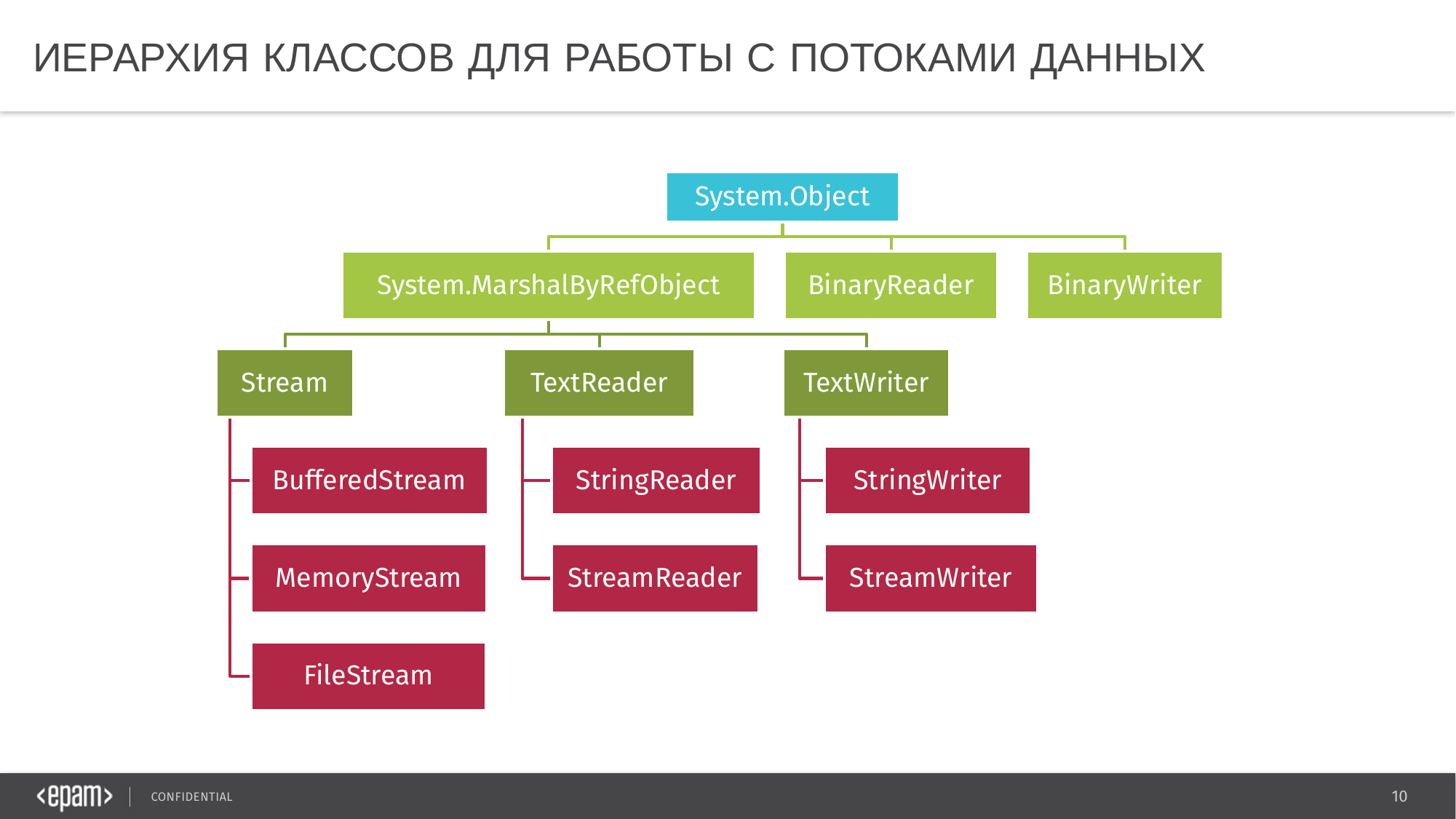

# Иерархия классов для работы с потоками данных
System.Object
System.MarshalByRefObject
Stream
BufferedStream
MemoryStream
FileStream
TextReader
StringReader
StreamReader
TextWriter
StringWriter
StreamWriter
BinaryReader
BinaryWriter